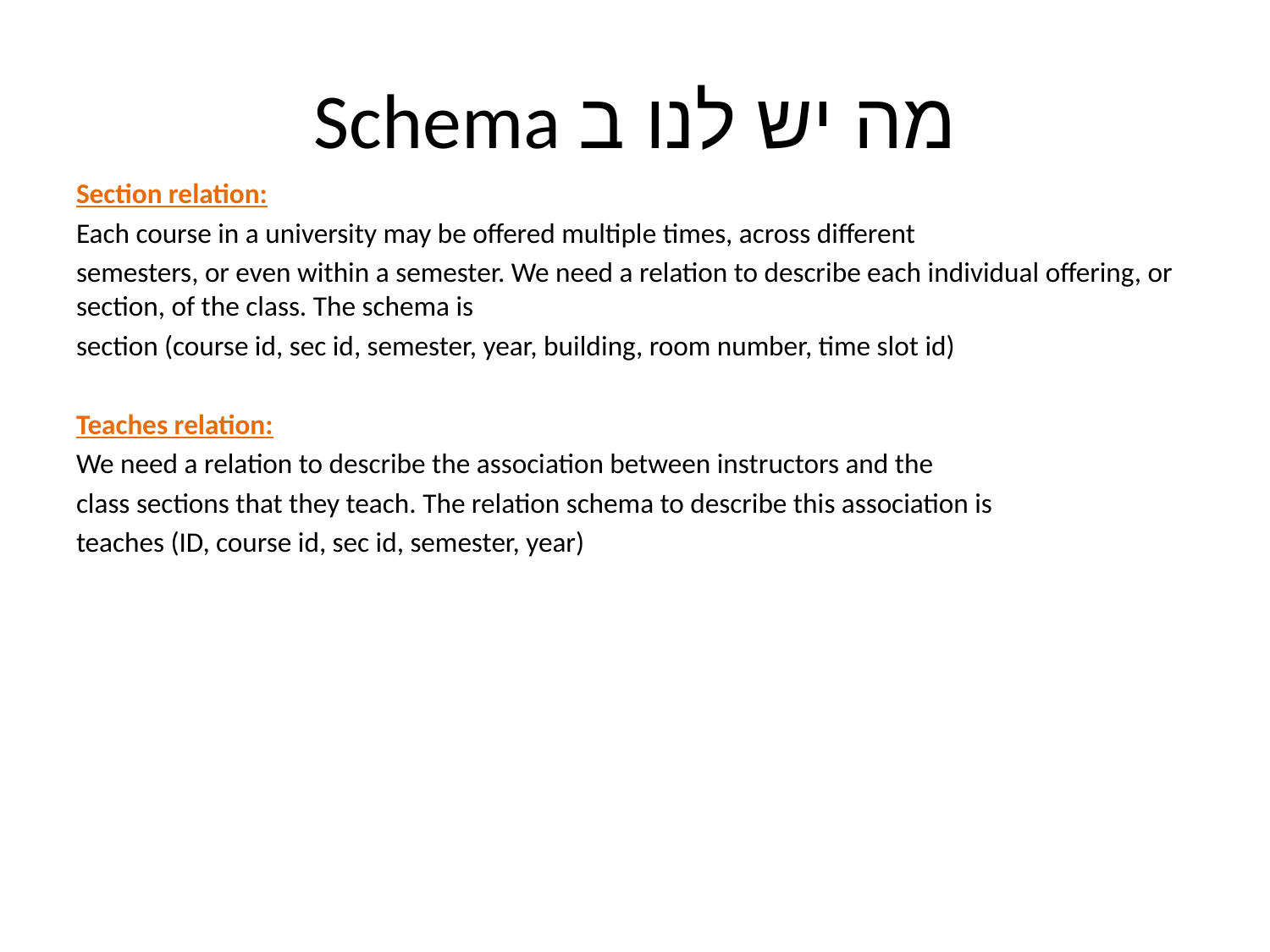

# Schema מה יש לנו ב
Section relation:
Each course in a university may be offered multiple times, across different
semesters, or even within a semester. We need a relation to describe each individual offering, or section, of the class. The schema is
section (course id, sec id, semester, year, building, room number, time slot id)

Teaches relation:
We need a relation to describe the association between instructors and the
class sections that they teach. The relation schema to describe this association is
teaches (ID, course id, sec id, semester, year)